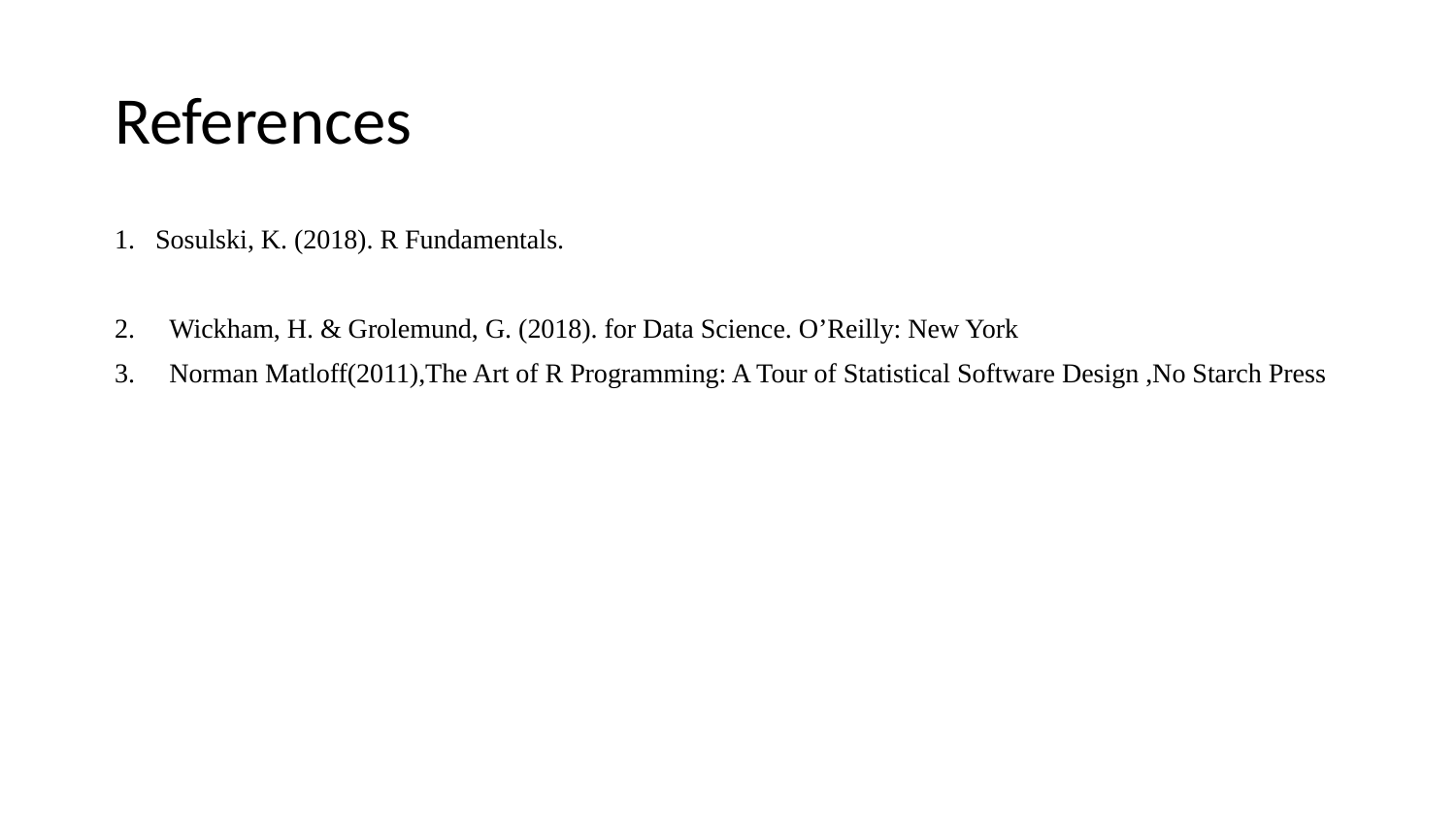

# References
Sosulski, K. (2018). R Fundamentals.

Wickham, H. & Grolemund, G. (2018). for Data Science. O’Reilly: New York
Norman Matloff(2011),The Art of R Programming: A Tour of Statistical Software Design ,No Starch Press